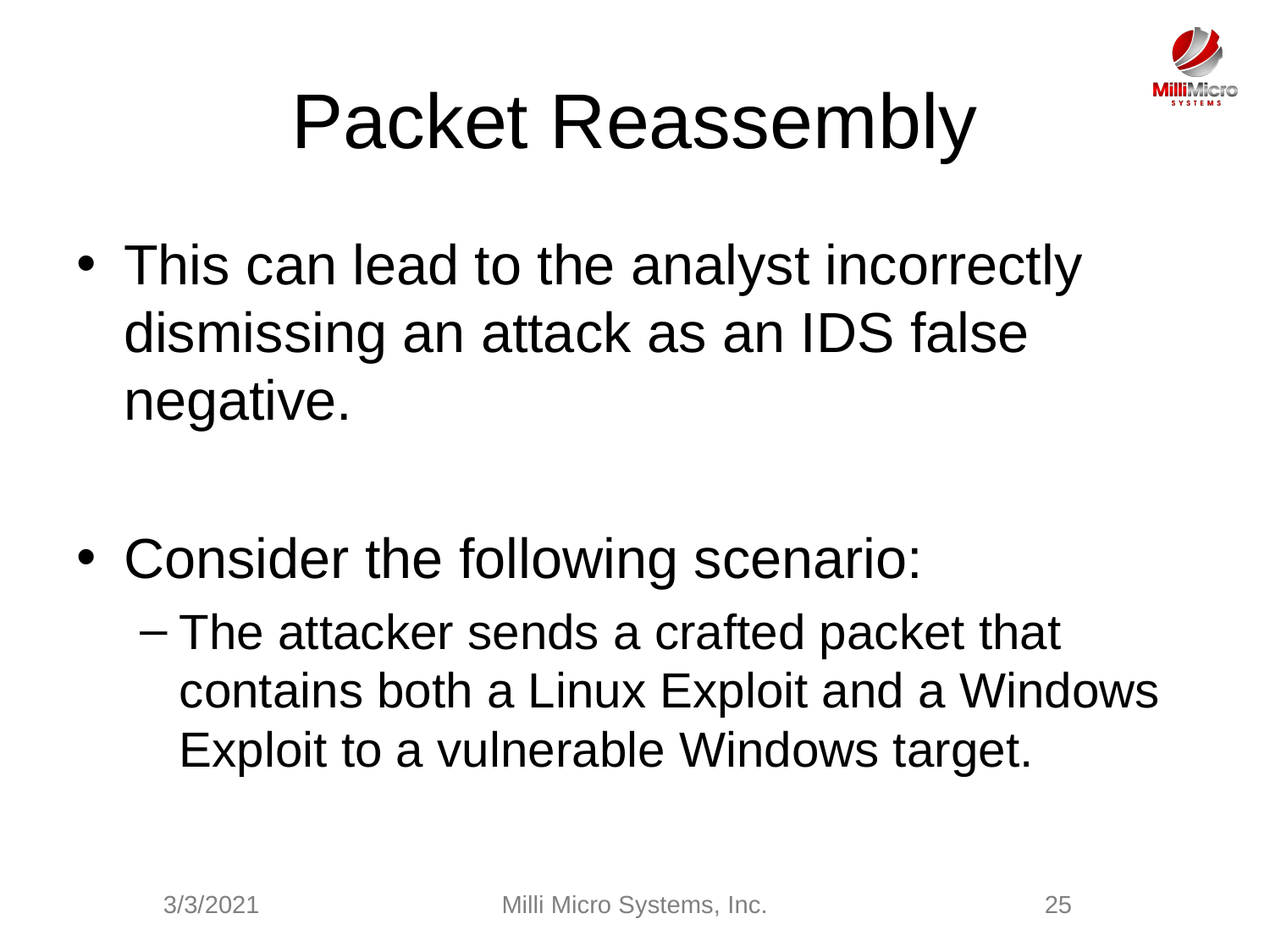

# Packet Reassembly
This can lead to the analyst incorrectly dismissing an attack as an IDS false negative.

Consider the following scenario:
The attacker sends a crafted packet that contains both a Linux Exploit and a Windows Exploit to a vulnerable Windows target.
3/3/2021
Milli Micro Systems, Inc.
25